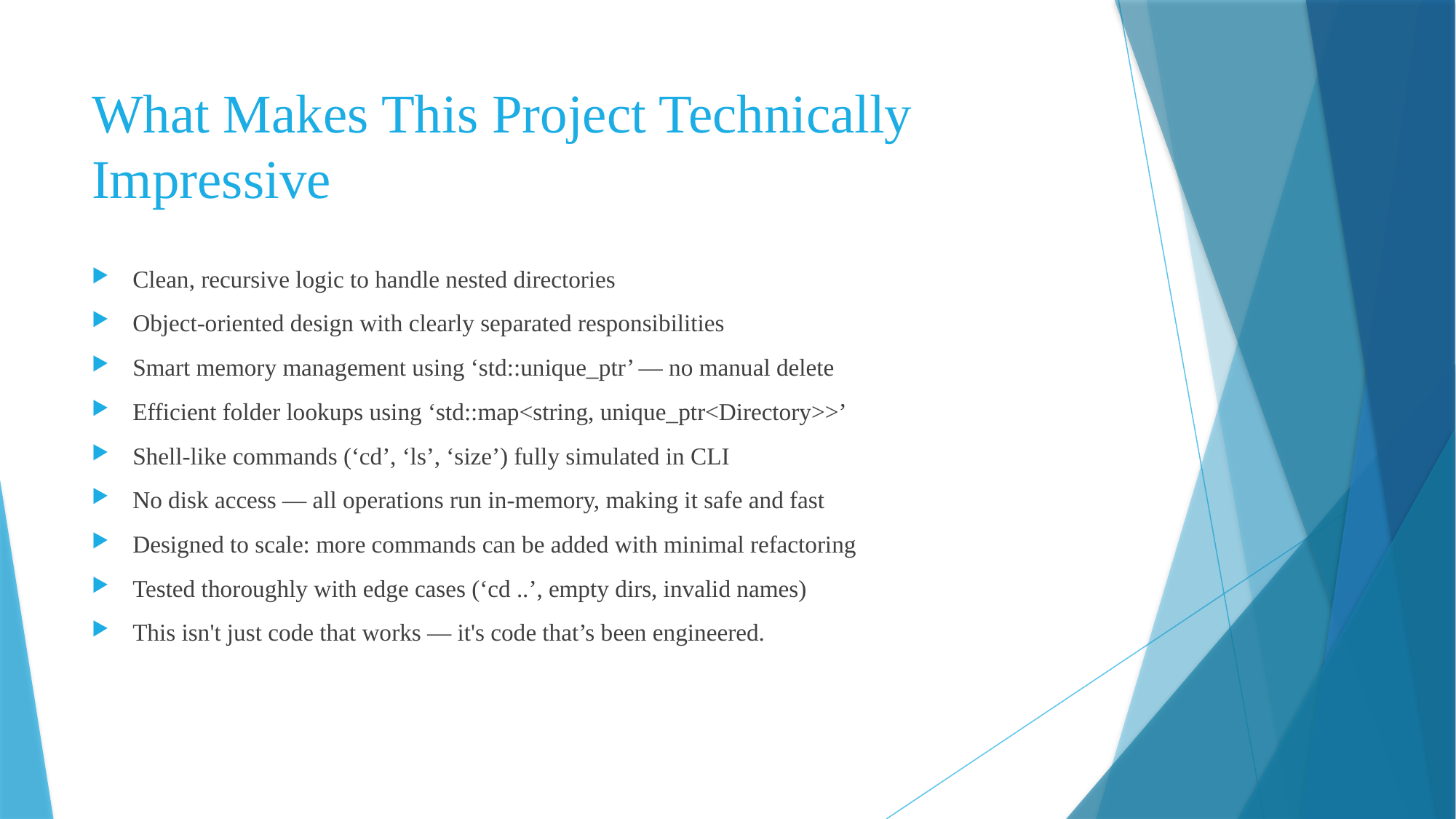

# What Makes This Project Technically Impressive
Clean, recursive logic to handle nested directories
Object-oriented design with clearly separated responsibilities
Smart memory management using ‘std::unique_ptr’ — no manual delete
Efficient folder lookups using ‘std::map<string, unique_ptr<Directory>>’
Shell-like commands (‘cd’, ‘ls’, ‘size’) fully simulated in CLI
No disk access — all operations run in-memory, making it safe and fast
Designed to scale: more commands can be added with minimal refactoring
Tested thoroughly with edge cases (‘cd ..’, empty dirs, invalid names)
This isn't just code that works — it's code that’s been engineered.